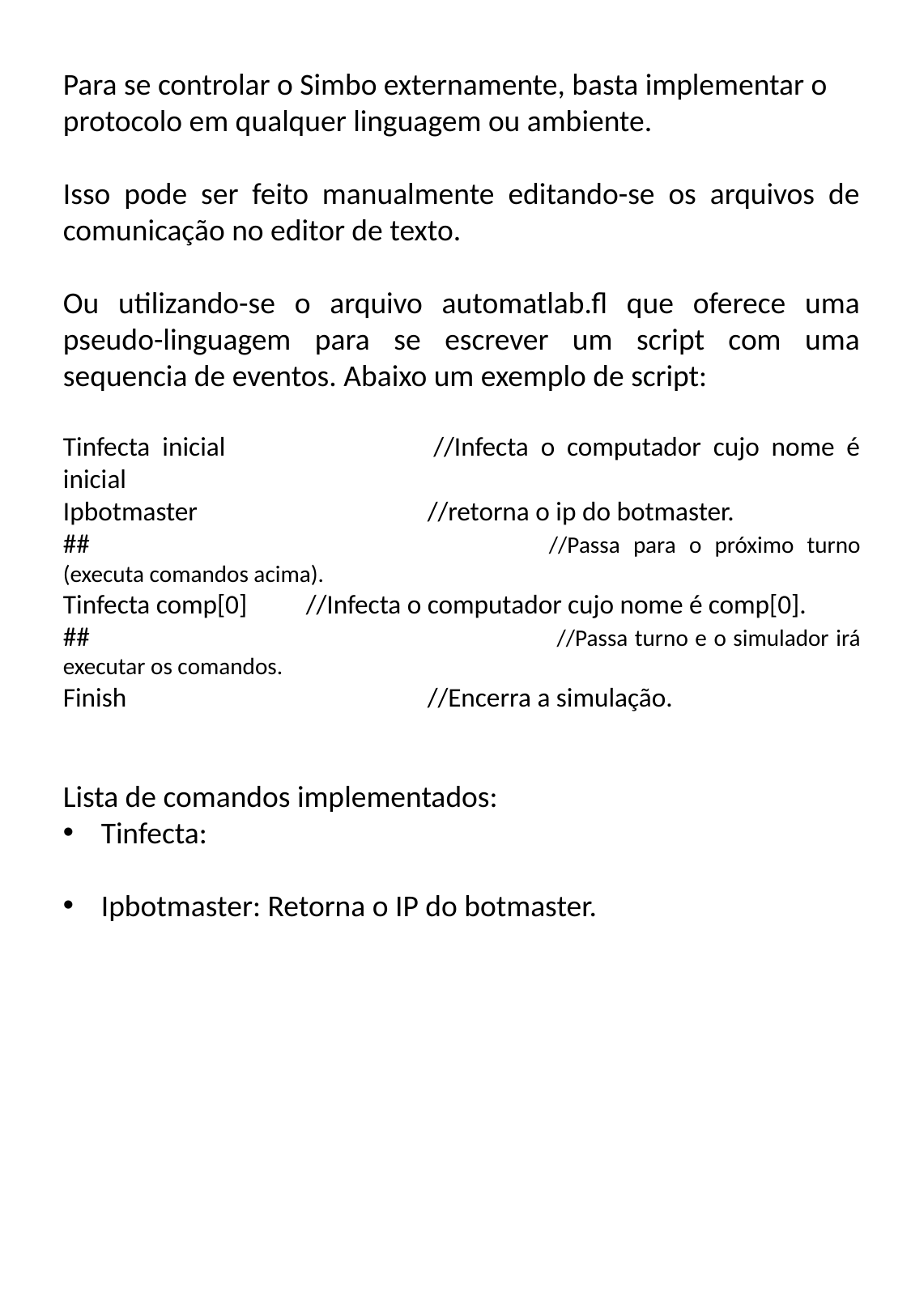

Para se controlar o Simbo externamente, basta implementar o
protocolo em qualquer linguagem ou ambiente.

Isso pode ser feito manualmente editando-se os arquivos de comunicação no editor de texto.

Ou utilizando-se o arquivo automatlab.fl que oferece uma pseudo-linguagem para se escrever um script com uma sequencia de eventos. Abaixo um exemplo de script:

Tinfecta inicial		//Infecta o computador cujo nome é inicial
Ipbotmaster		//retorna o ip do botmaster.
##				//Passa para o próximo turno (executa comandos acima).
Tinfecta comp[0]	//Infecta o computador cujo nome é comp[0].
##				 //Passa turno e o simulador irá executar os comandos.
Finish 			//Encerra a simulação.

Lista de comandos implementados:
Tinfecta:

Ipbotmaster: Retorna o IP do botmaster.